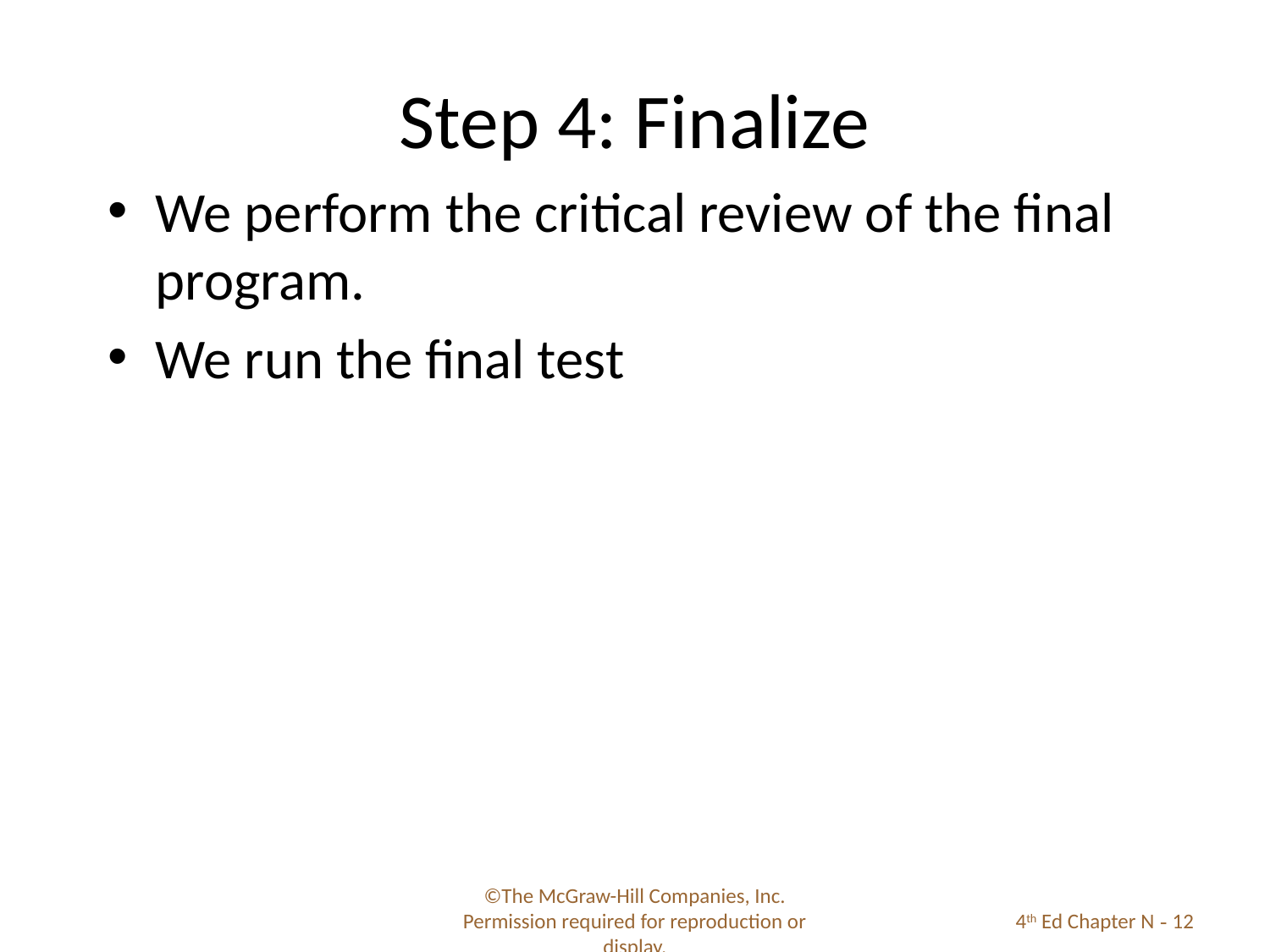

# Step 4: Finalize
We perform the critical review of the final program.
We run the final test

©The McGraw-Hill Companies, Inc. Permission required for reproduction or display.

4th Ed Chapter N - 12